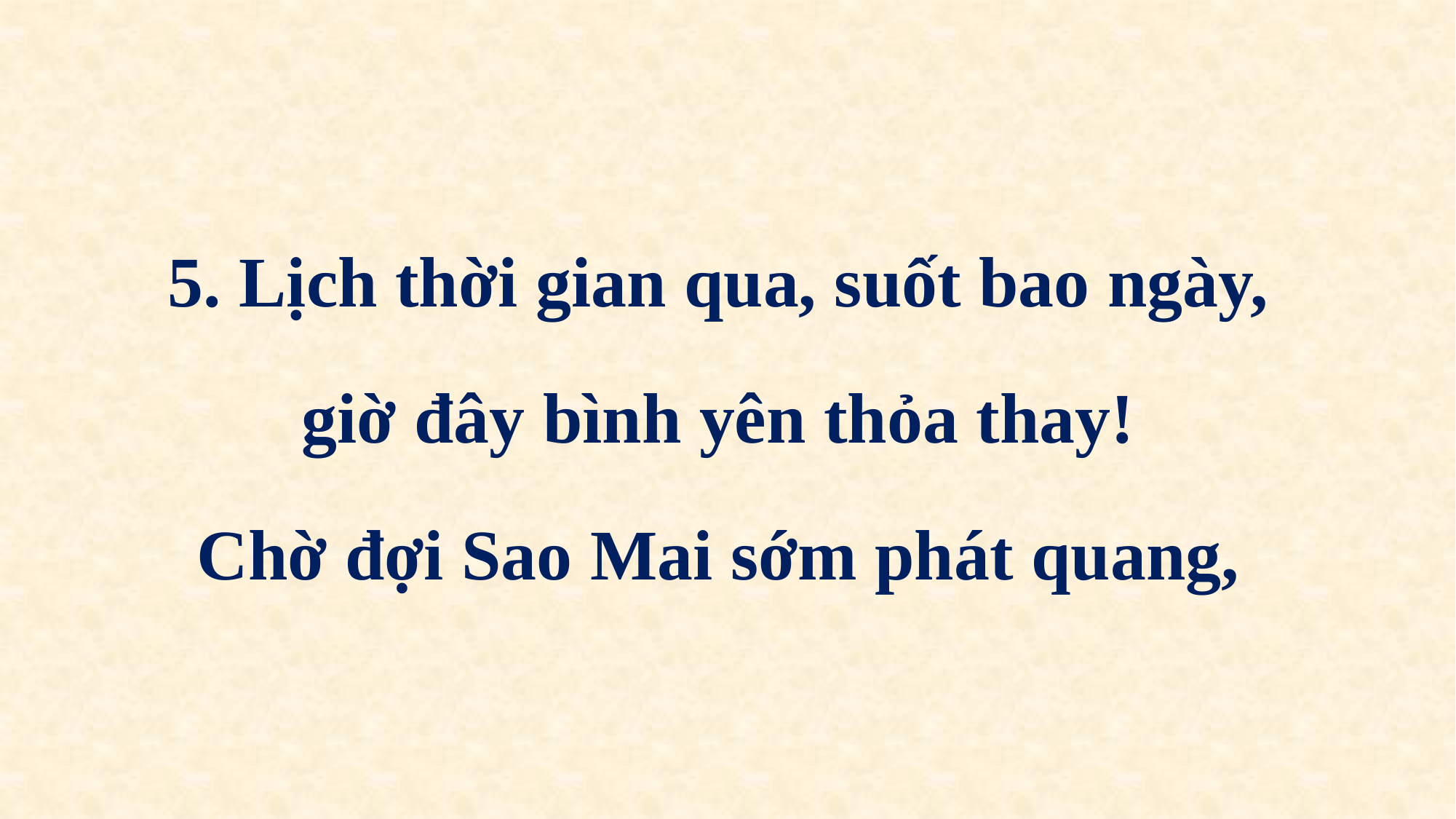

5. Lịch thời gian qua, suốt bao ngày,
giờ đây bình yên thỏa thay!
Chờ đợi Sao Mai sớm phát quang,